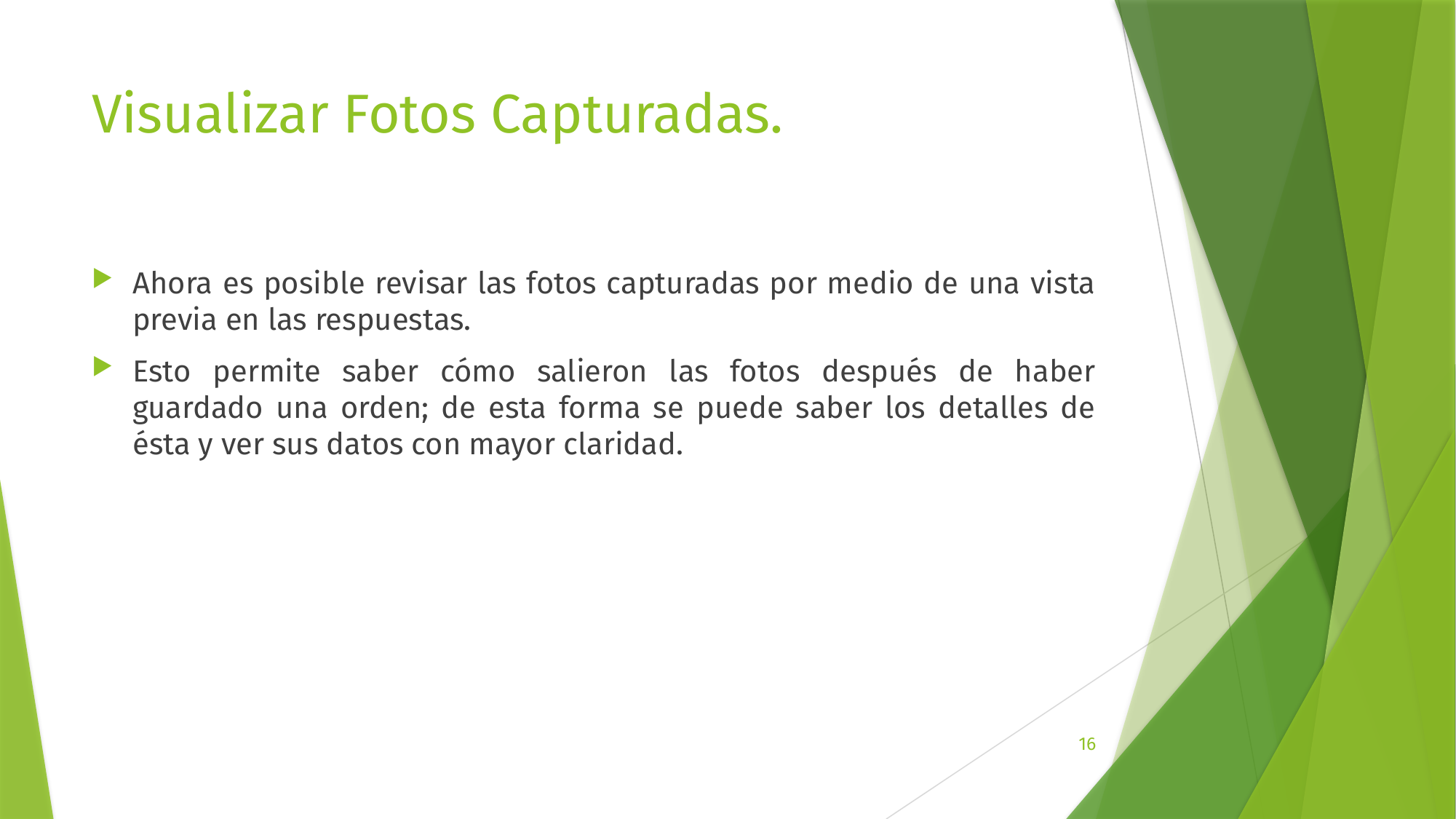

# Visualizar Fotos Capturadas.
Ahora es posible revisar las fotos capturadas por medio de una vista previa en las respuestas.
Esto permite saber cómo salieron las fotos después de haber guardado una orden; de esta forma se puede saber los detalles de ésta y ver sus datos con mayor claridad.
16